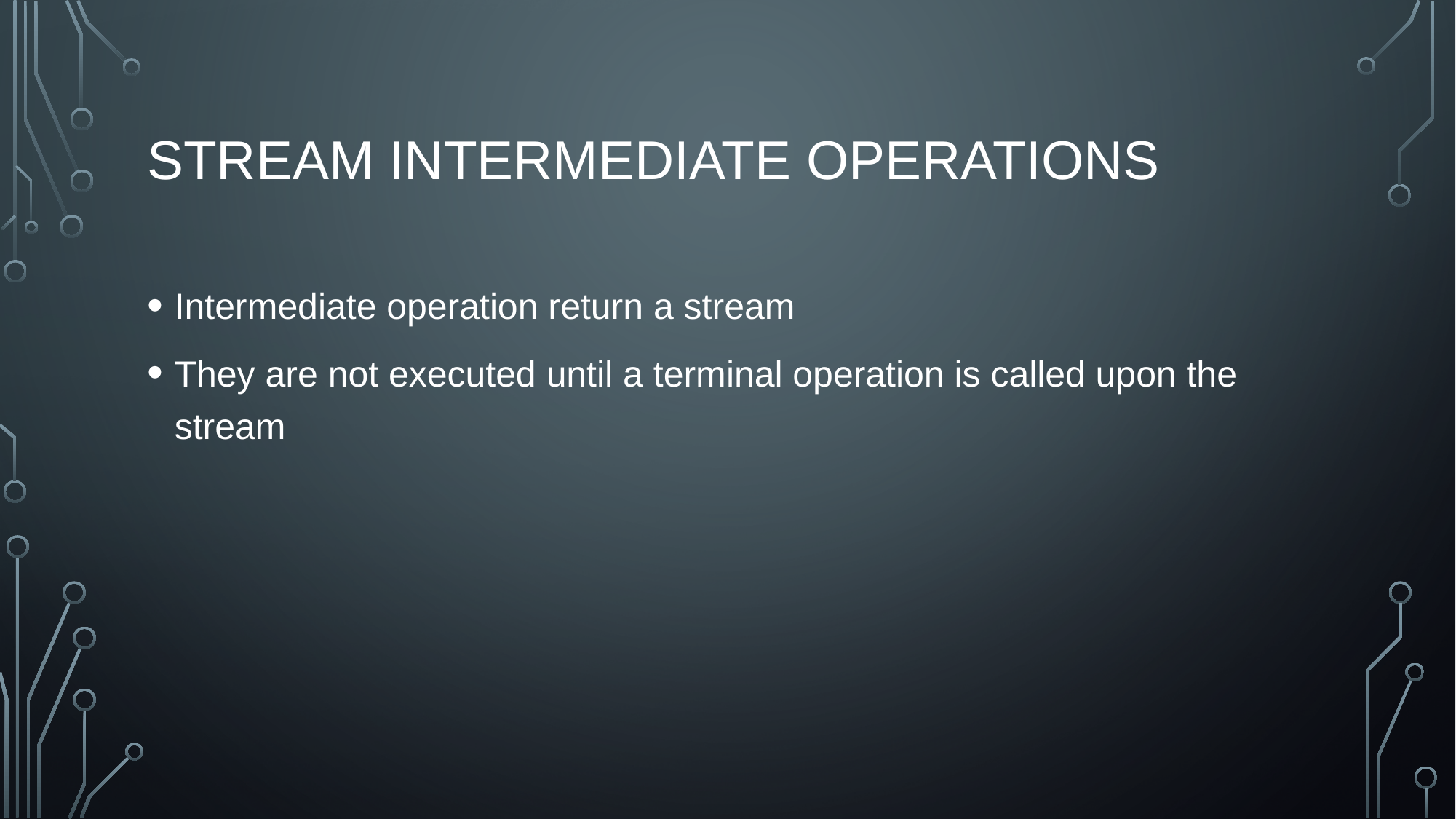

# Stream Intermediate operations
Intermediate operation return a stream
They are not executed until a terminal operation is called upon the stream